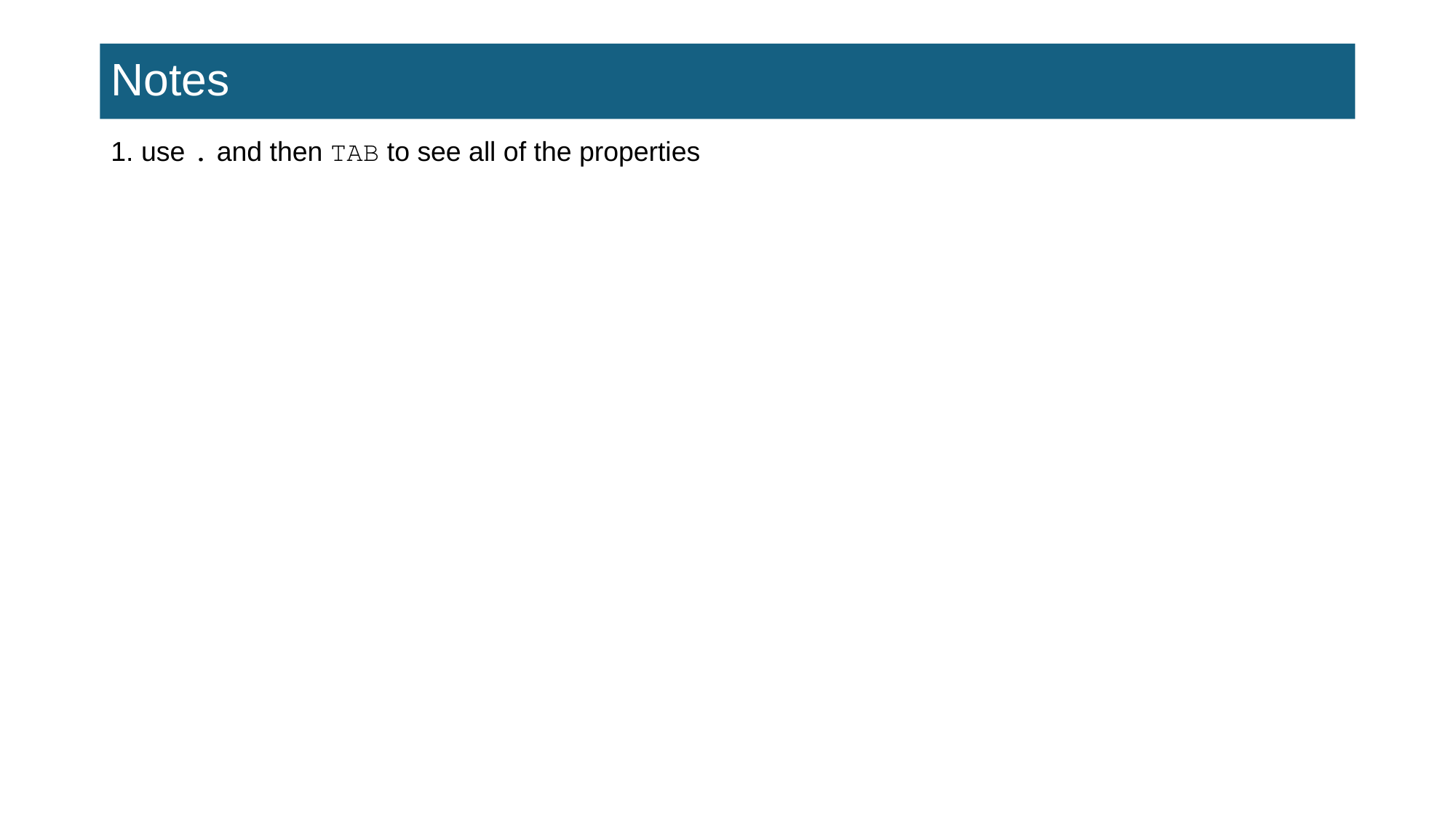

# Notes
1. use . and then TAB to see all of the properties